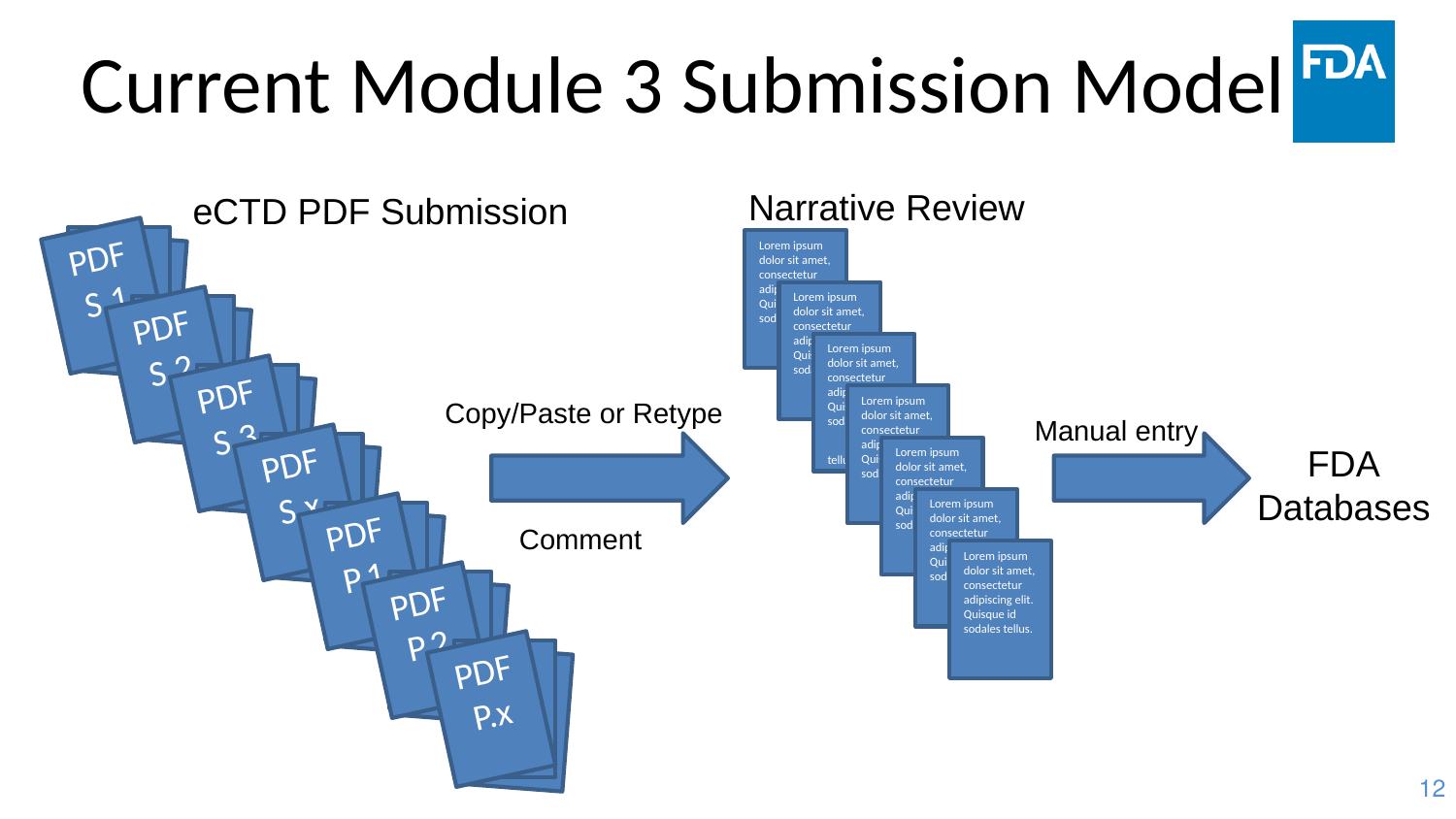

# Current Module 3 Submission Model
Narrative Review
eCTD PDF Submission
PDF
S.1

Lorem ipsum dolor sit amet, consectetur adipiscing elit. Quisque id sodales tellus.
PDF-1
Lorem ipsum dolor sit amet, consectetur adipiscing elit. Quisque id sodales tellus.
PDF S.2

PDF-1
Lorem ipsum dolor sit amet, consectetur adipiscing elit. Quisque id sodales tellus.
PDF S.3

PDF-1
Lorem ipsum dolor sit amet, consectetur adipiscing elit. Quisque id sodales tellus.
Copy/Paste or Retype
Manual entry

FDA
Databases
PDF S.x

Lorem ipsum dolor sit amet, consectetur adipiscing elit. Quisque id sodales tellus.
PDF-1
Lorem ipsum dolor sit amet, consectetur adipiscing elit. Quisque id sodales tellus.
PDF P.1

PDF-1
Comment
Lorem ipsum dolor sit amet, consectetur adipiscing elit. Quisque id sodales tellus.
PDF P.2

PDF-1
PDF P.x

PDF-1